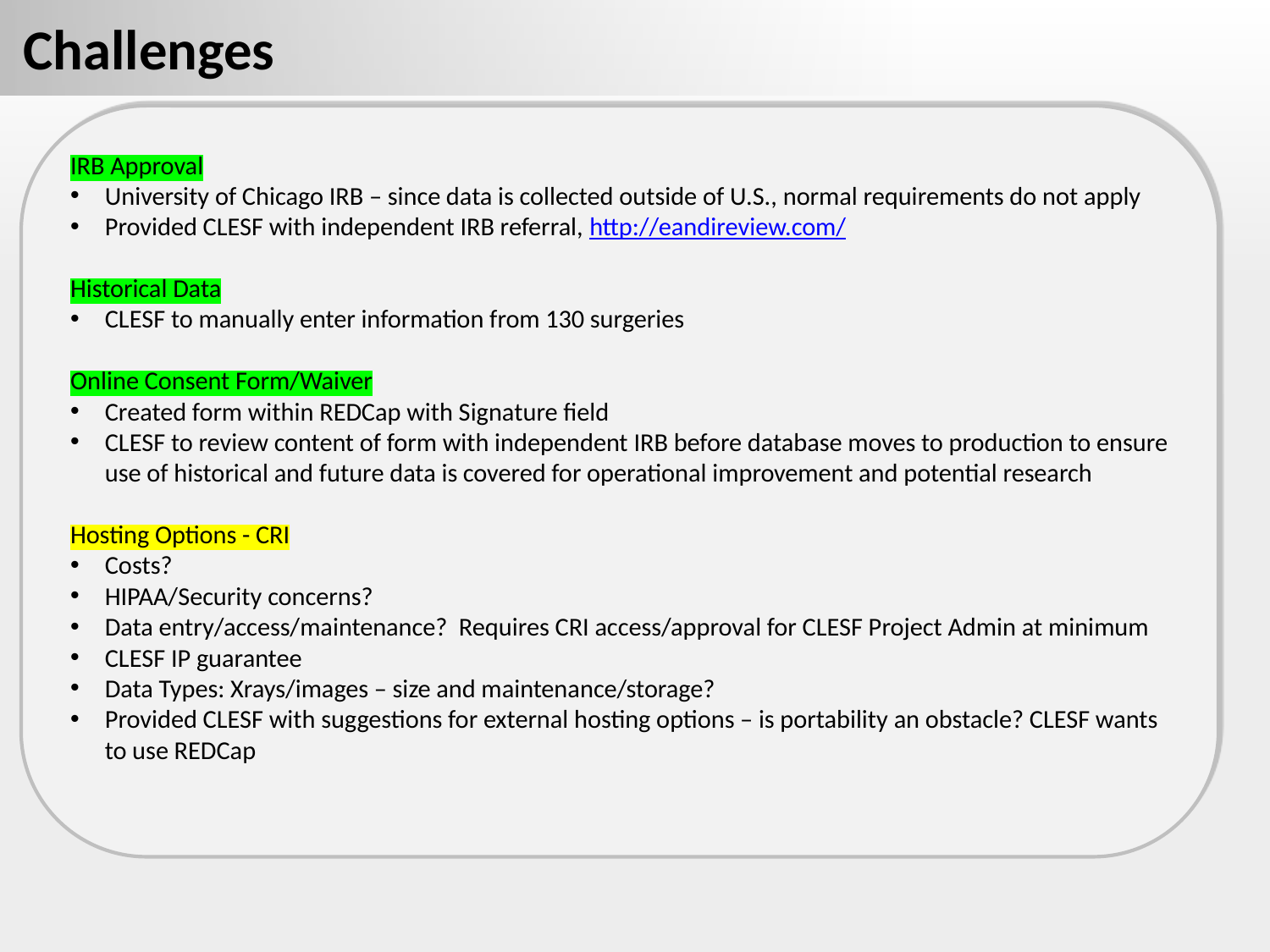

Challenges
# Product Piece 1 – Do not delete this text box - used for hyperlinks
IRB Approval
University of Chicago IRB – since data is collected outside of U.S., normal requirements do not apply
Provided CLESF with independent IRB referral, http://eandireview.com/

Historical Data
CLESF to manually enter information from 130 surgeries

Online Consent Form/Waiver
Created form within REDCap with Signature field
CLESF to review content of form with independent IRB before database moves to production to ensure use of historical and future data is covered for operational improvement and potential research

Hosting Options - CRI
Costs?
HIPAA/Security concerns?
Data entry/access/maintenance?  Requires CRI access/approval for CLESF Project Admin at minimum
CLESF IP guarantee
Data Types: Xrays/images – size and maintenance/storage?
Provided CLESF with suggestions for external hosting options – is portability an obstacle? CLESF wants to use REDCap